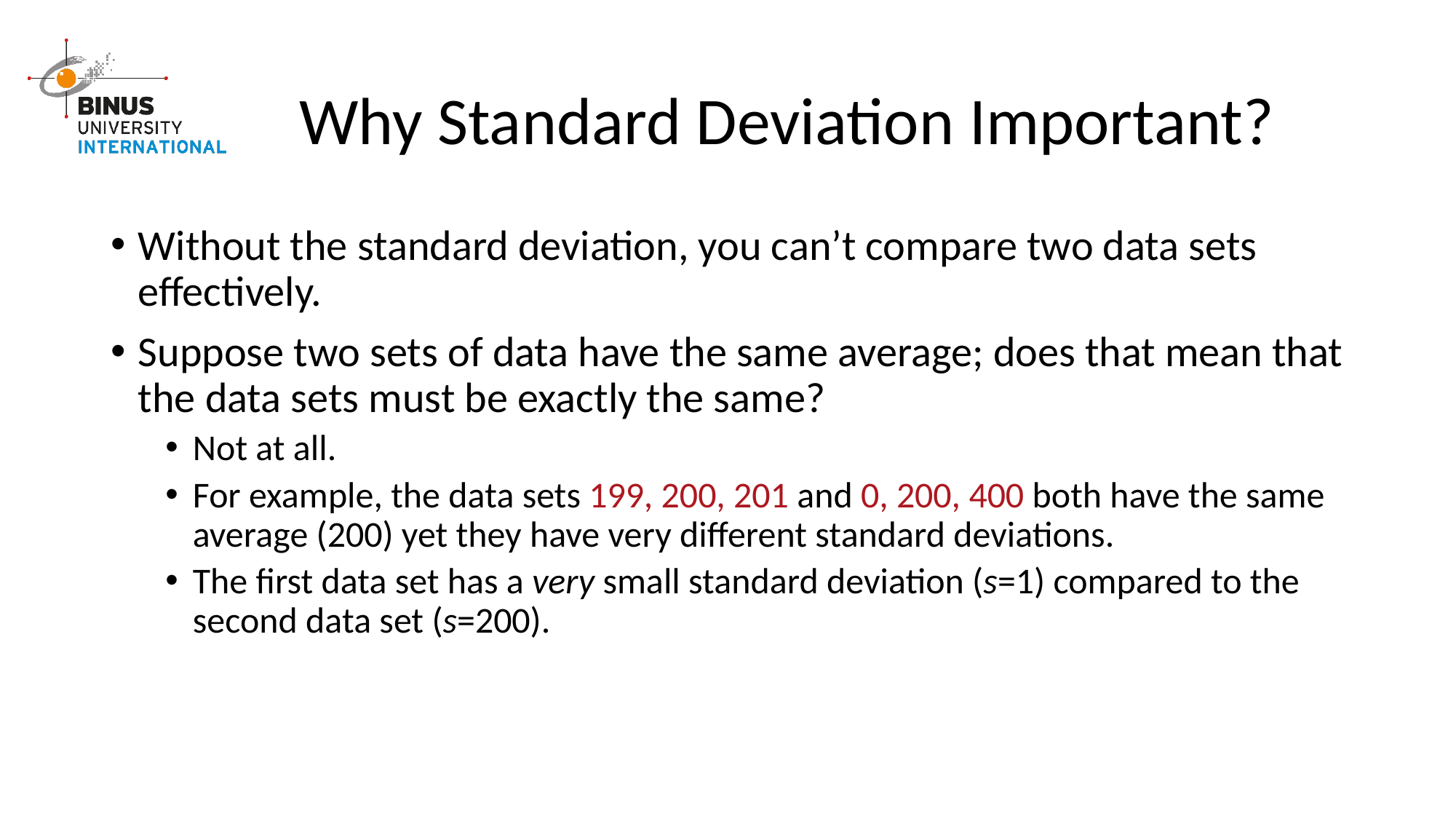

# Why Standard Deviation Important?
Without the standard deviation, you can’t compare two data sets effectively.
Suppose two sets of data have the same average; does that mean that the data sets must be exactly the same?
Not at all.
For example, the data sets 199, 200, 201 and 0, 200, 400 both have the same average (200) yet they have very different standard deviations.
The first data set has a very small standard deviation (s=1) compared to the second data set (s=200).